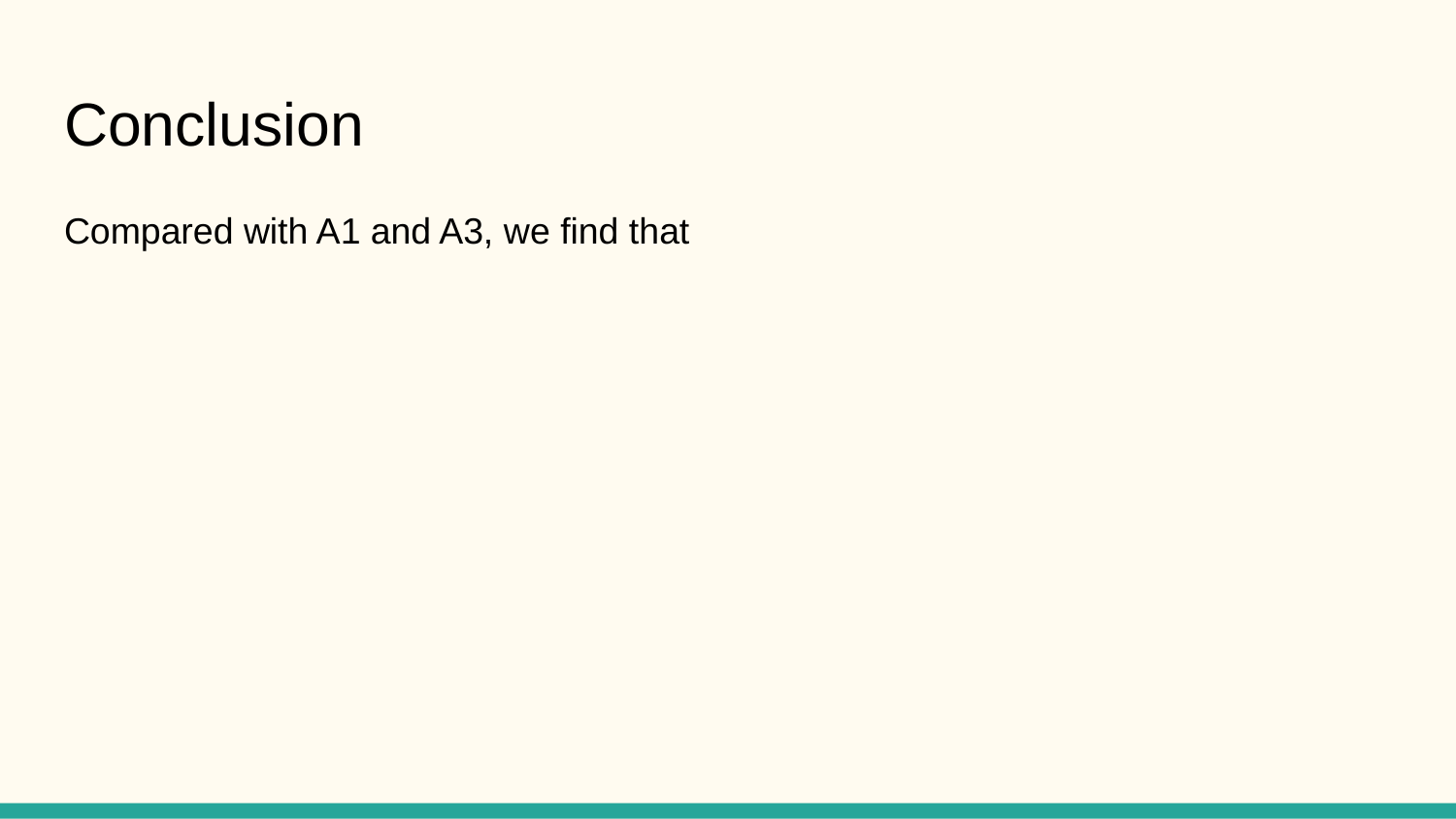

# Conclusion
Compared with A1 and A3, we find that